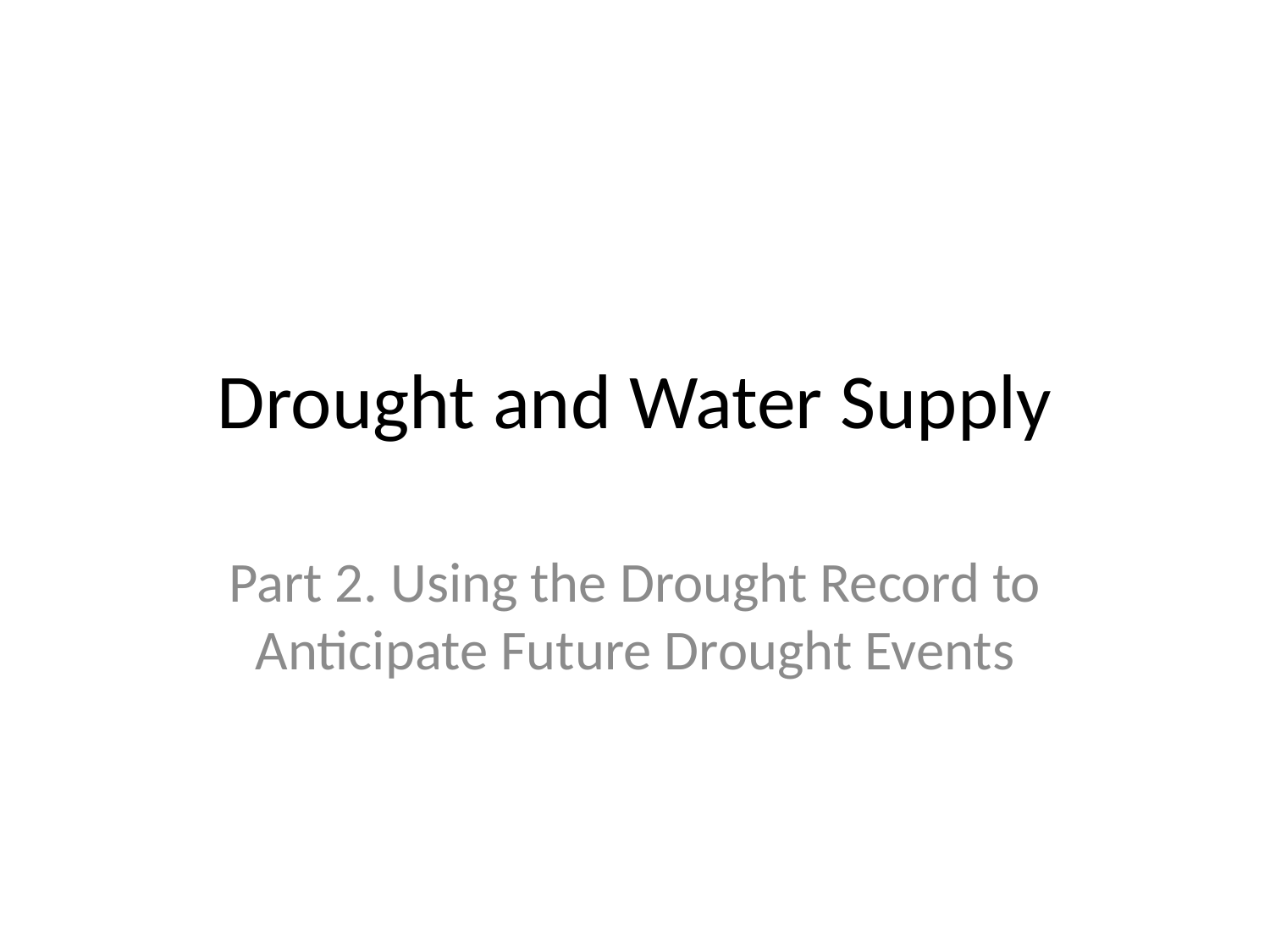

# Drought and Water Supply
Part 2. Using the Drought Record to Anticipate Future Drought Events